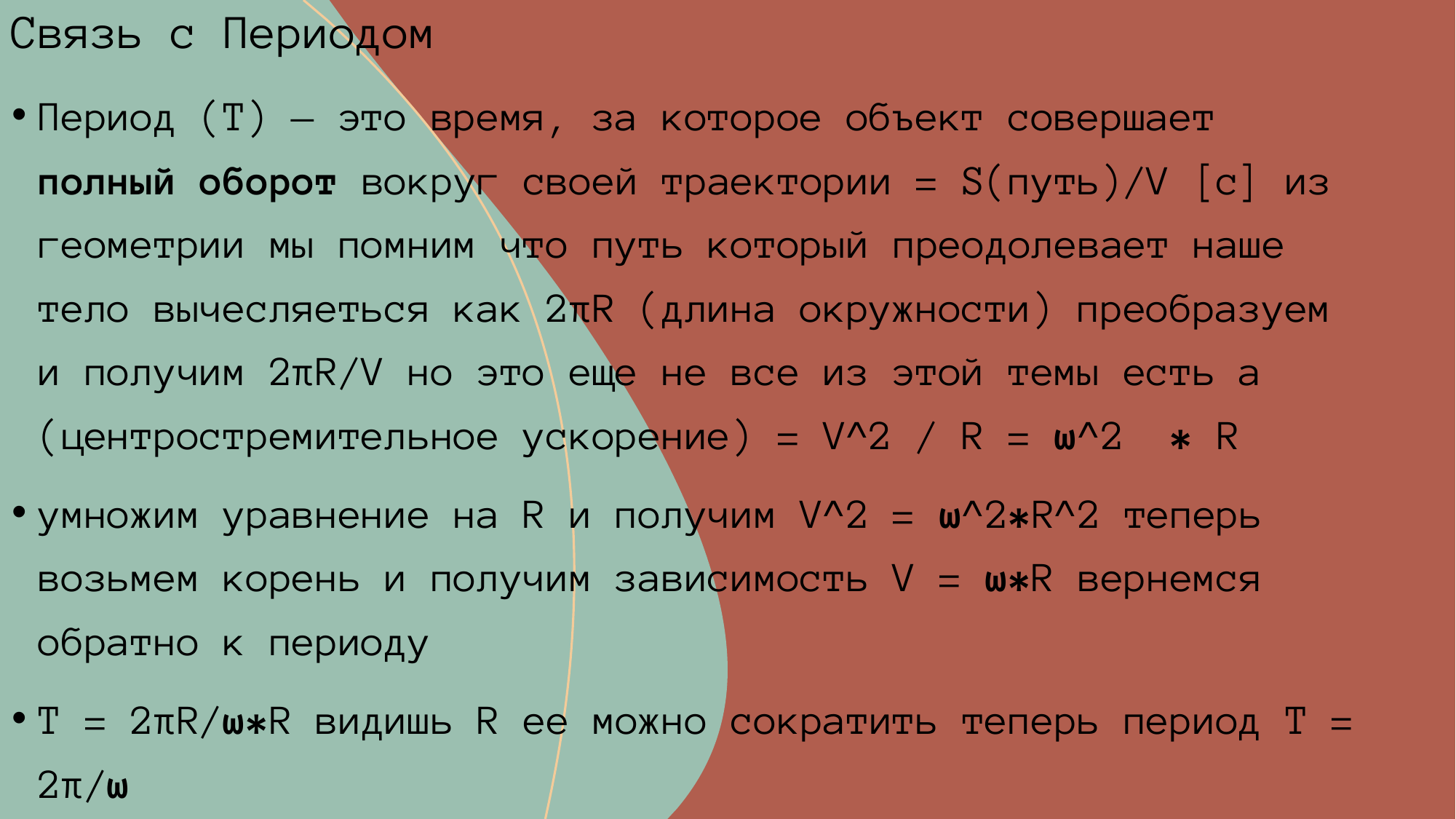

# Связь с Периодом

Период (T) — это время, за которое объект совершает полный оборот вокруг своей траектории = S(путь)/V [c] из геометрии мы помним что путь который преодолевает наше тело вычесляеться как 2πR (длина окружности) преобразуем и получим 2πR/V но это еще не все из этой темы есть a (центростремительное ускорение) = V^2 / R = ω^2  * R
умножим уравнение на R и получим V^2 = ω^2*R^2 теперь возьмем корень и получим зависимость V = ω*R вернемся обратно к периоду
T = 2πR/ω*R видишь R ее можно сократить теперь период T = 2π/ω